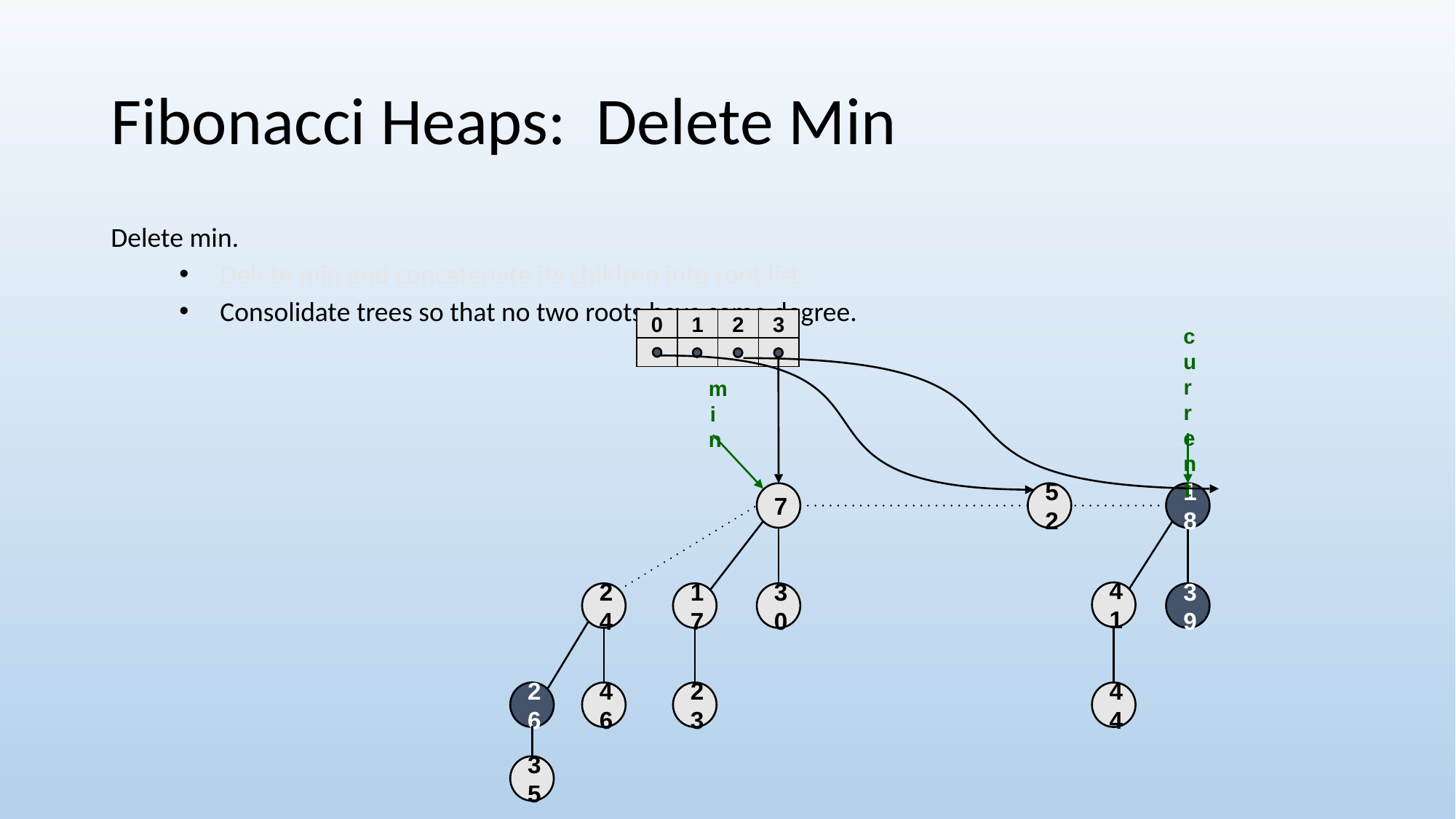

# Fibonacci Heaps:  Delete Min
Delete min.
Delete min and concatenate its children into root list.
Consolidate trees so that no two roots have same degree.
0
1
2
3

current
min
7
52
18
41
24
17
30
39
26
46
23
44
35